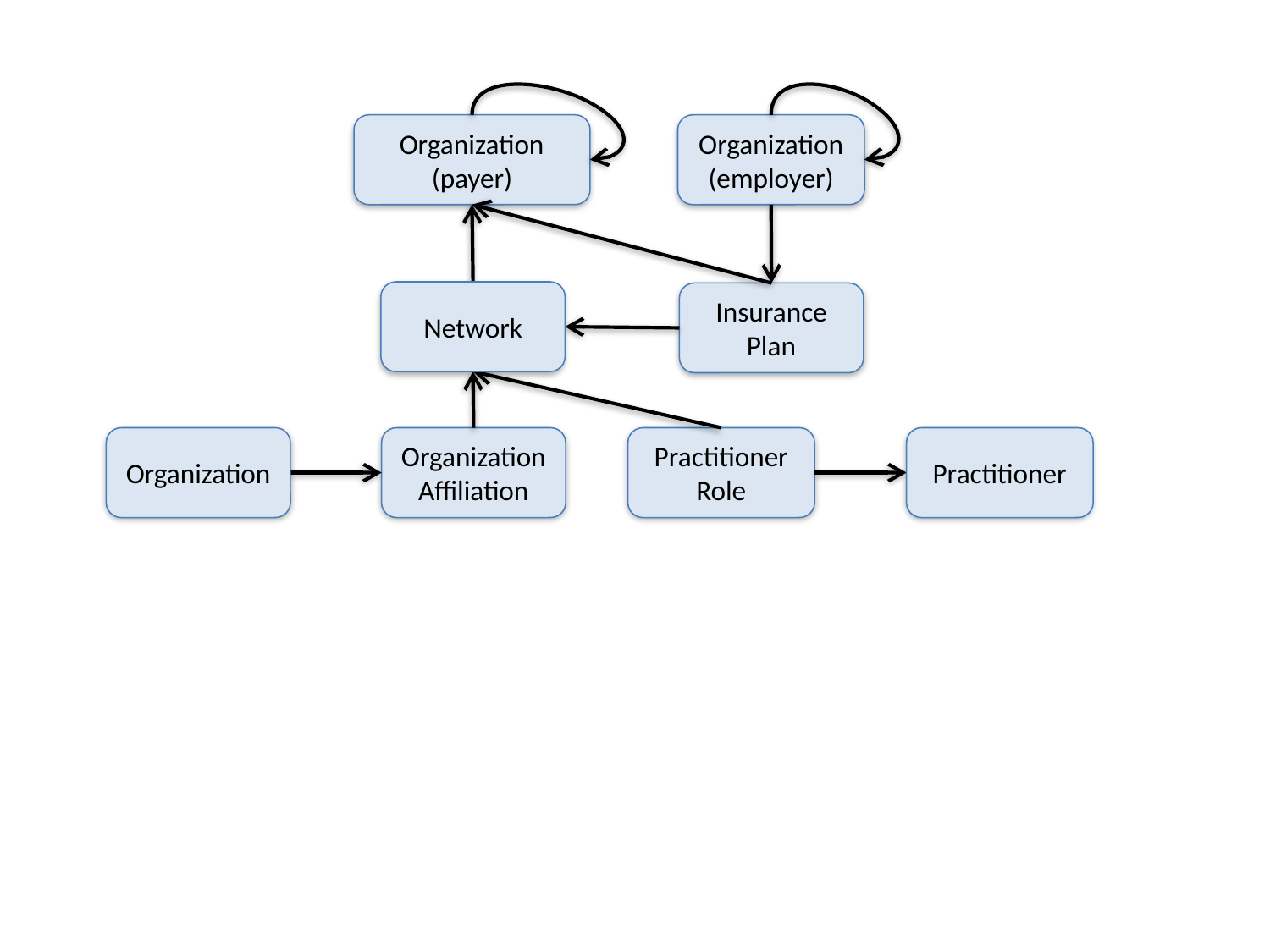

Organization
(payer)
Organization
(employer)
Network
Insurance Plan
Organization
Organization
Affiliation
Practitioner
Role
Practitioner